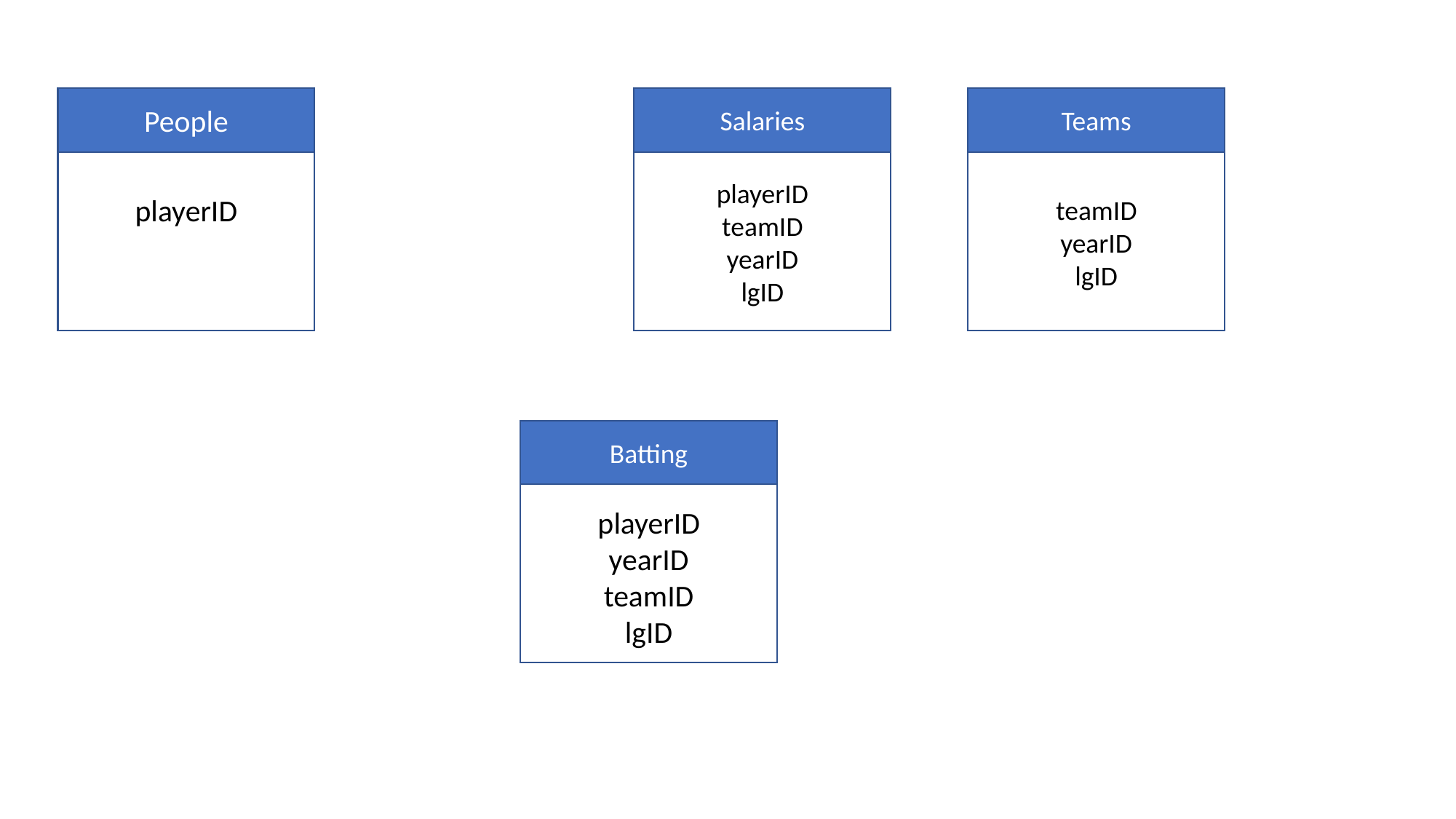

playerID
People

playerID
teamID
yearID
lgID
Salaries

teamID
yearID
lgID
Teams

playerID
yearID
teamID
lgID
Batting